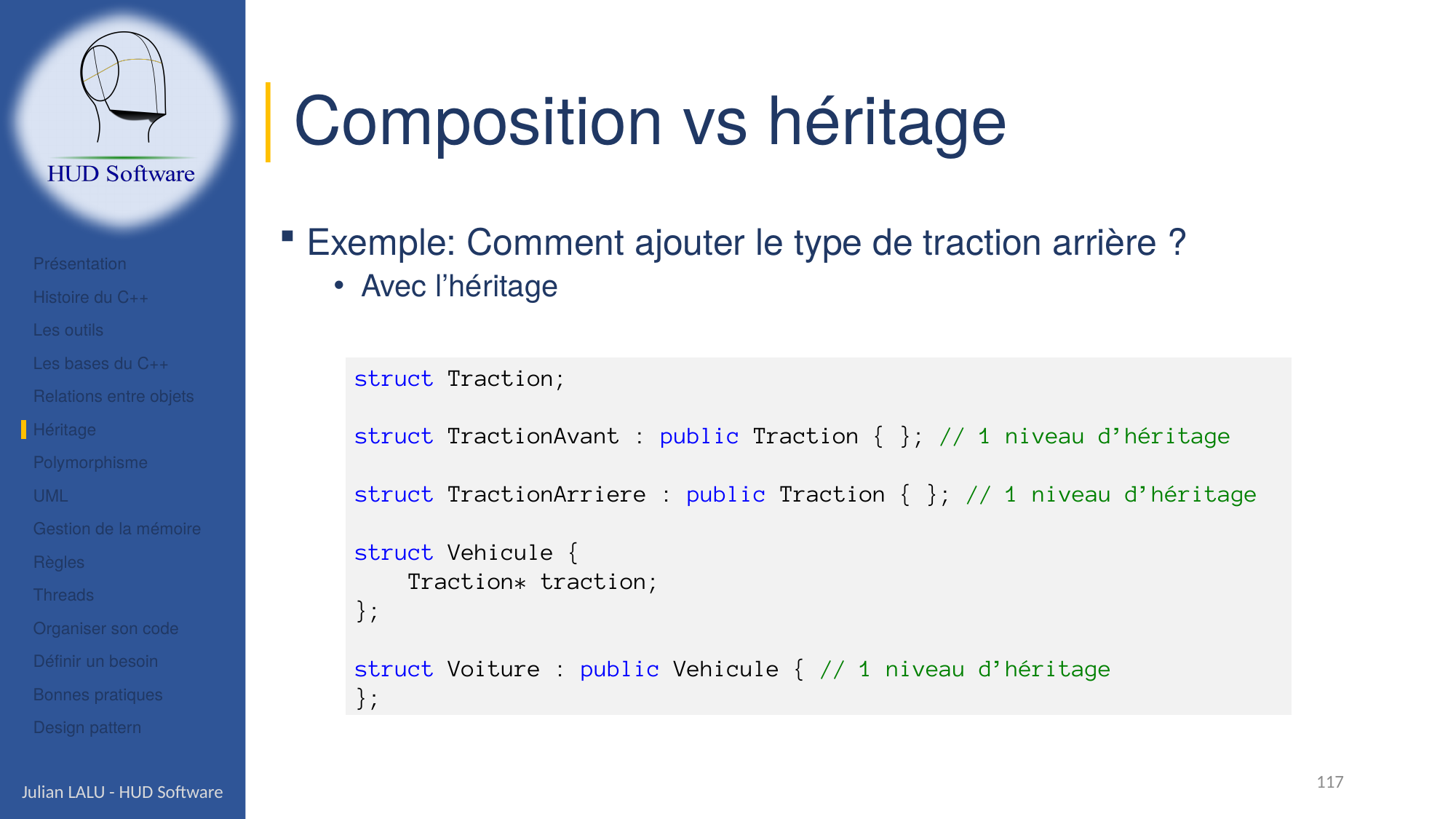

# Composition vs héritage
Exemple: Comment ajouter le type de traction arrière ?
Avec l’héritage

Présentation
Histoire du C++
Les outils
Les bases du C++
Relations entre objets
Héritage
Polymorphisme
UML
Gestion de la mémoire
Règles
Threads
Organiser son code
Définir un besoin
Bonnes pratiques
Design pattern
struct Traction;

struct TractionAvant : public Traction { }; // 1 niveau d’héritage

struct TractionArriere : public Traction { }; // 1 niveau d’héritage

struct Vehicule {
    Traction* traction;
};

struct Voiture : public Vehicule { // 1 niveau d’héritage
};
117